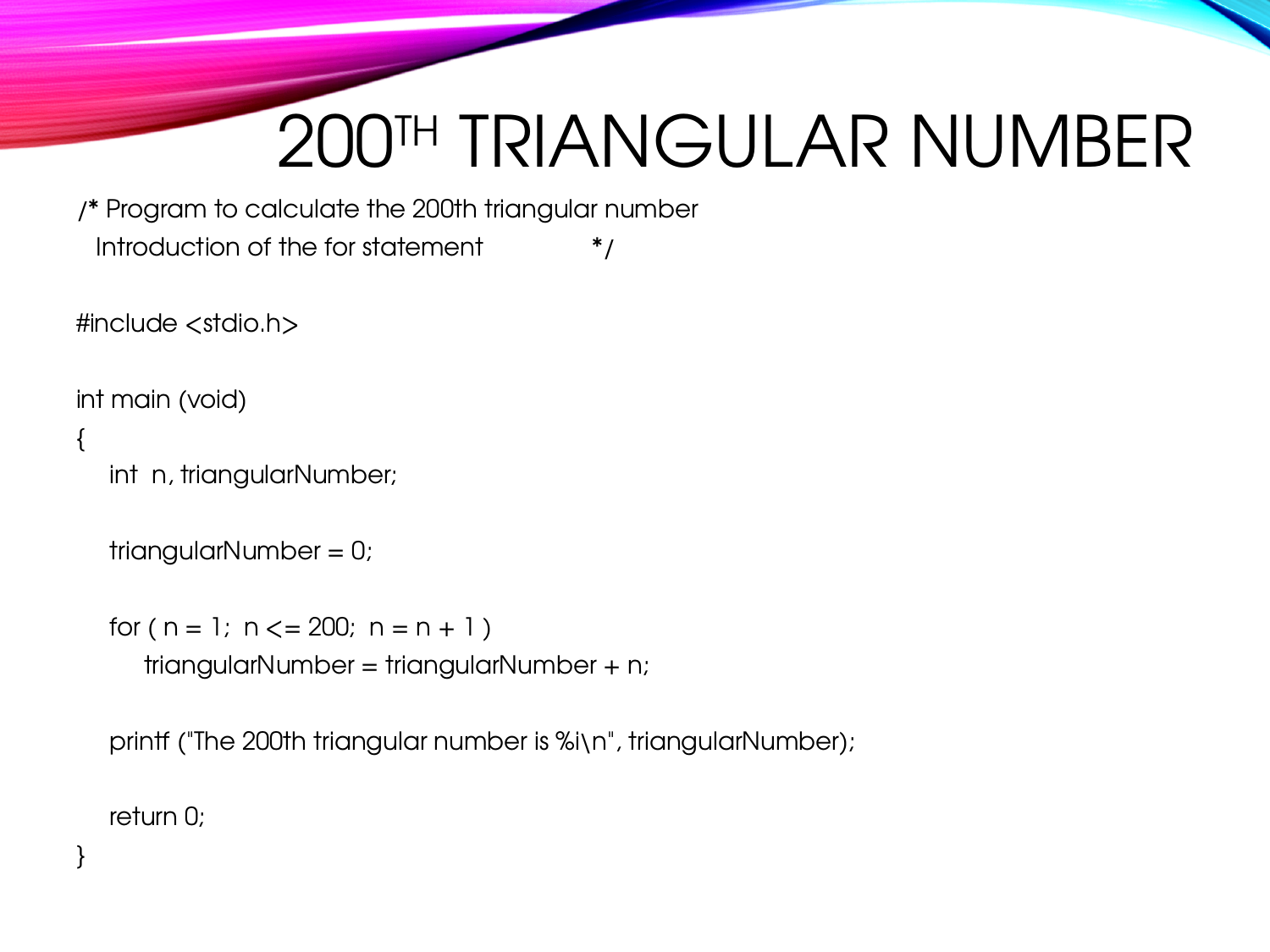

# 200th Triangular Number
/* Program to calculate the 200th triangular number
   Introduction of the for statement                */

#include <stdio.h>

int main (void)
{
     int  n, triangularNumber;

     triangularNumber = 0;

     for ( n = 1;  n <= 200;  n = n + 1 )
          triangularNumber = triangularNumber + n;

     printf ("The 200th triangular number is %i\n", triangularNumber);

     return 0;
}